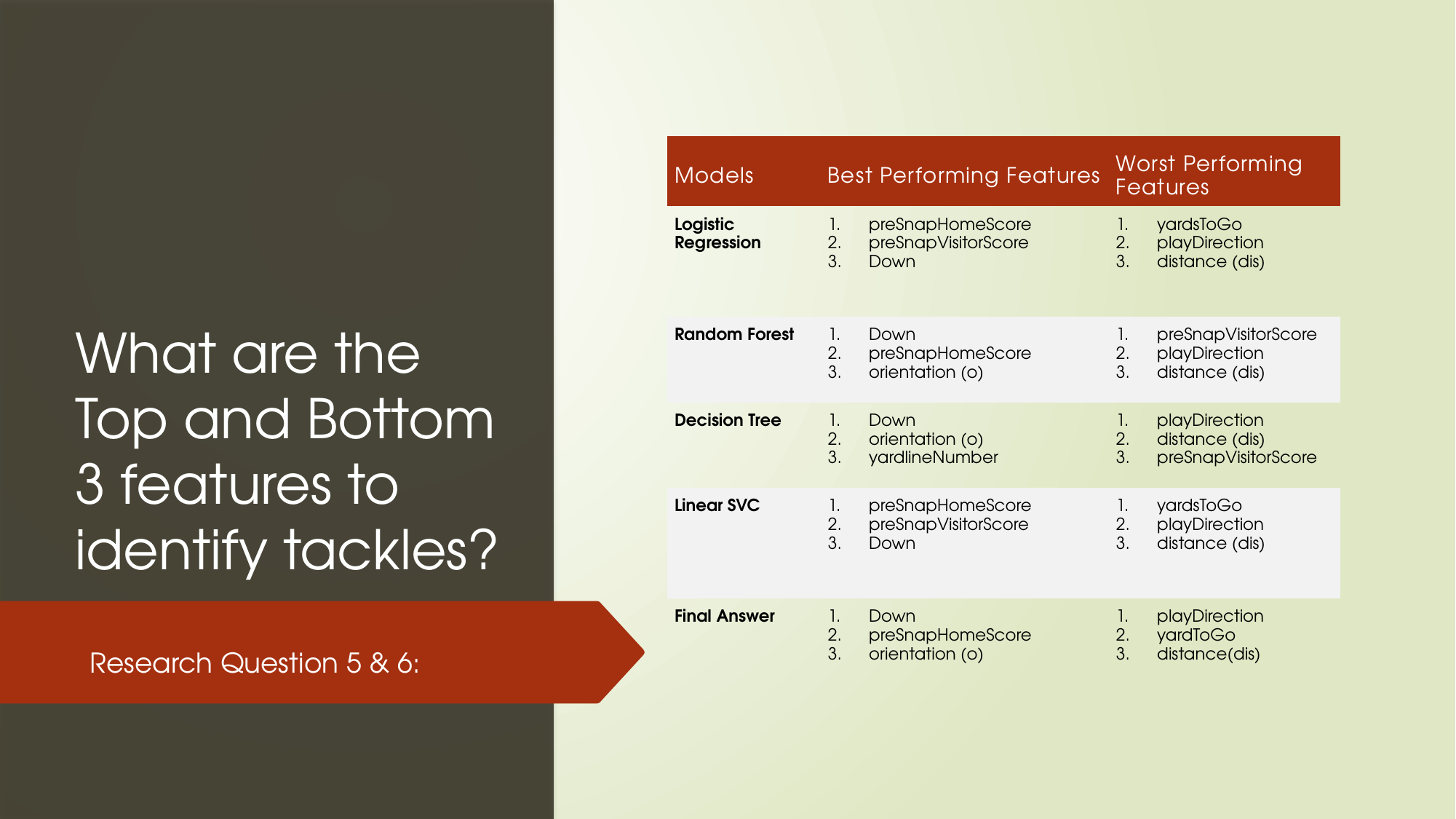

# What are the Top and Bottom 3 features to identify tackles?
| Models | Best Performing Features | Worst Performing Features |
| --- | --- | --- |
| Logistic Regression | preSnapHomeScore preSnapVisitorScore Down | yardsToGo playDirection distance (dis) |
| Random Forest | Down preSnapHomeScore orientation (o) | preSnapVisitorScore playDirection distance (dis) |
| Decision Tree | Down orientation (o) yardlineNumber | playDirection distance (dis) preSnapVisitorScore |
| Linear SVC | preSnapHomeScore preSnapVisitorScore Down | yardsToGo playDirection distance (dis) |
| Final Answer | Down preSnapHomeScore orientation (o) | playDirection yardToGo distance(dis) |

Research Question 5 & 6: